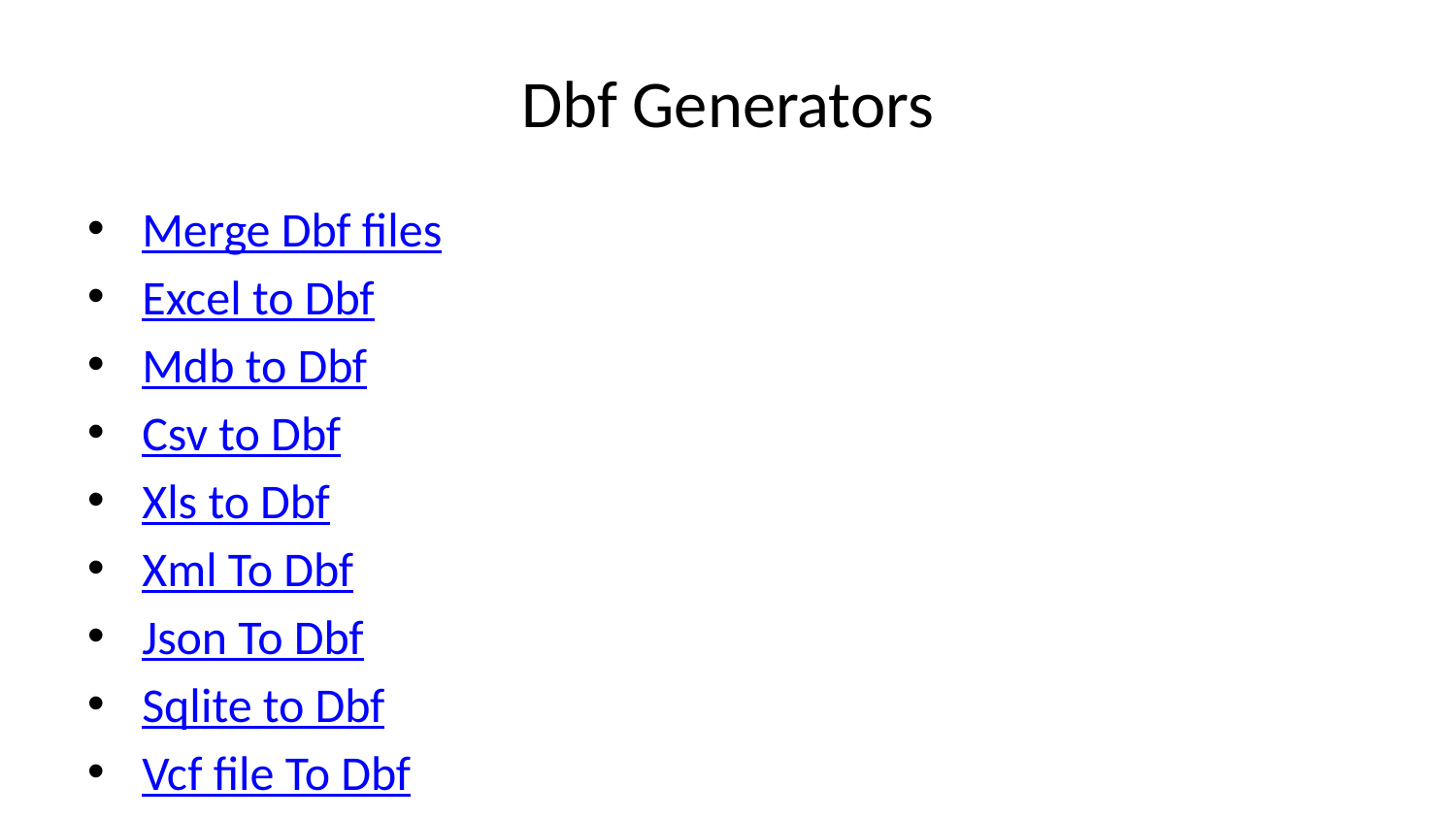

# Dbf Generators
Merge Dbf files
Excel to Dbf
Mdb to Dbf
Csv to Dbf
Xls to Dbf
Xml To Dbf
Json To Dbf
Sqlite to Dbf
Vcf file To Dbf
Html to Dbf
Text to Dbf
Word to Dbf
Kml to Dbf
Gpx To Dbf